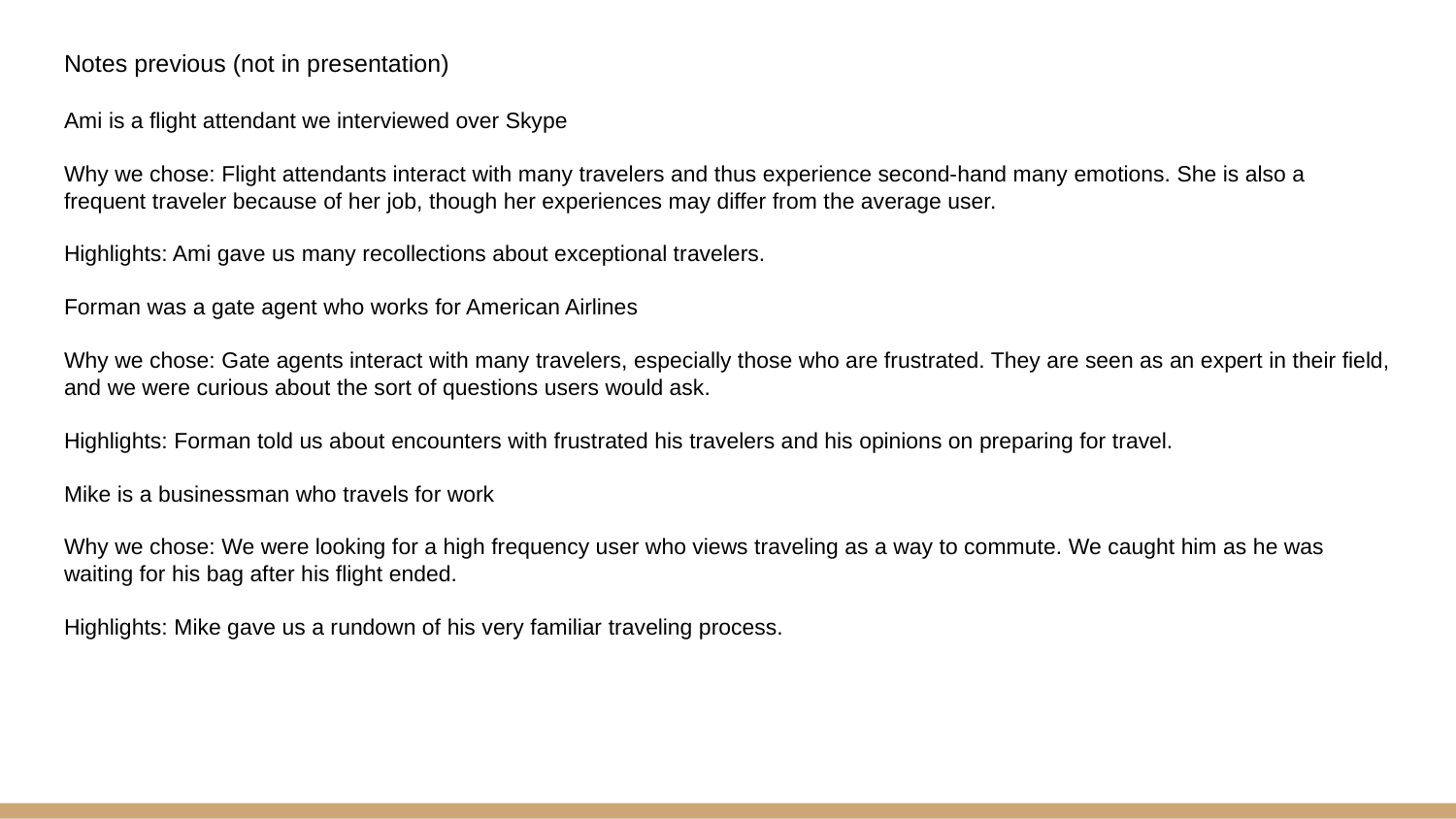

# Notes previous (not in presentation)
Ami is a flight attendant we interviewed over Skype

Why we chose: Flight attendants interact with many travelers and thus experience second-hand many emotions. She is also a frequent traveler because of her job, though her experiences may differ from the average user.

Highlights: Ami gave us many recollections about exceptional travelers.

Forman was a gate agent who works for American Airlines

Why we chose: Gate agents interact with many travelers, especially those who are frustrated. They are seen as an expert in their field, and we were curious about the sort of questions users would ask.

Highlights: Forman told us about encounters with frustrated his travelers and his opinions on preparing for travel.

Mike is a businessman who travels for work

Why we chose: We were looking for a high frequency user who views traveling as a way to commute. We caught him as he was waiting for his bag after his flight ended.

Highlights: Mike gave us a rundown of his very familiar traveling process.